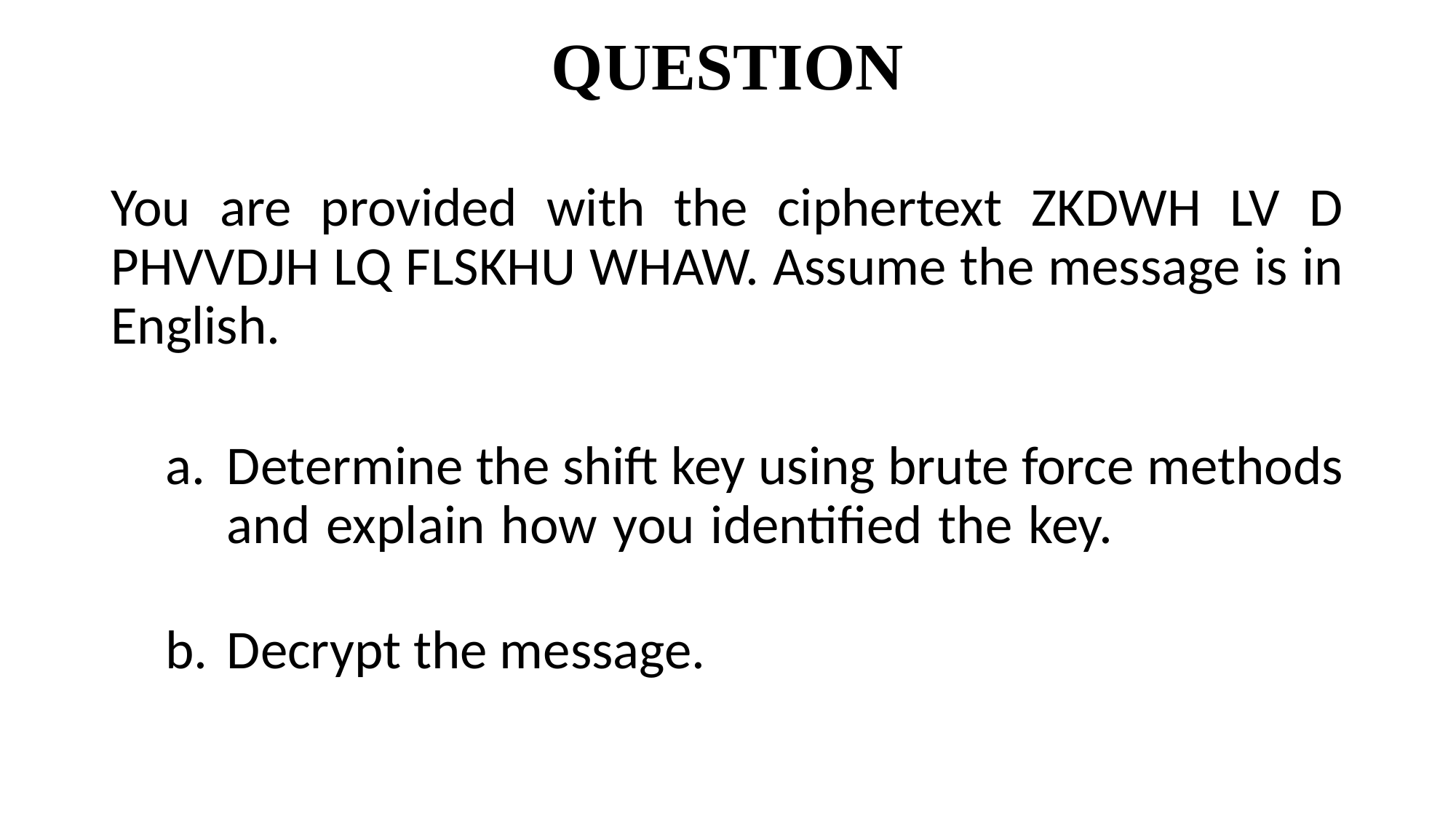

# QUESTION
You are provided with the ciphertext ZKDWH LV D PHVVDJH LQ FLSKHU WHAW. Assume the message is in English.

Determine the shift key using brute force methods and explain how you identified the key.
Decrypt the message.